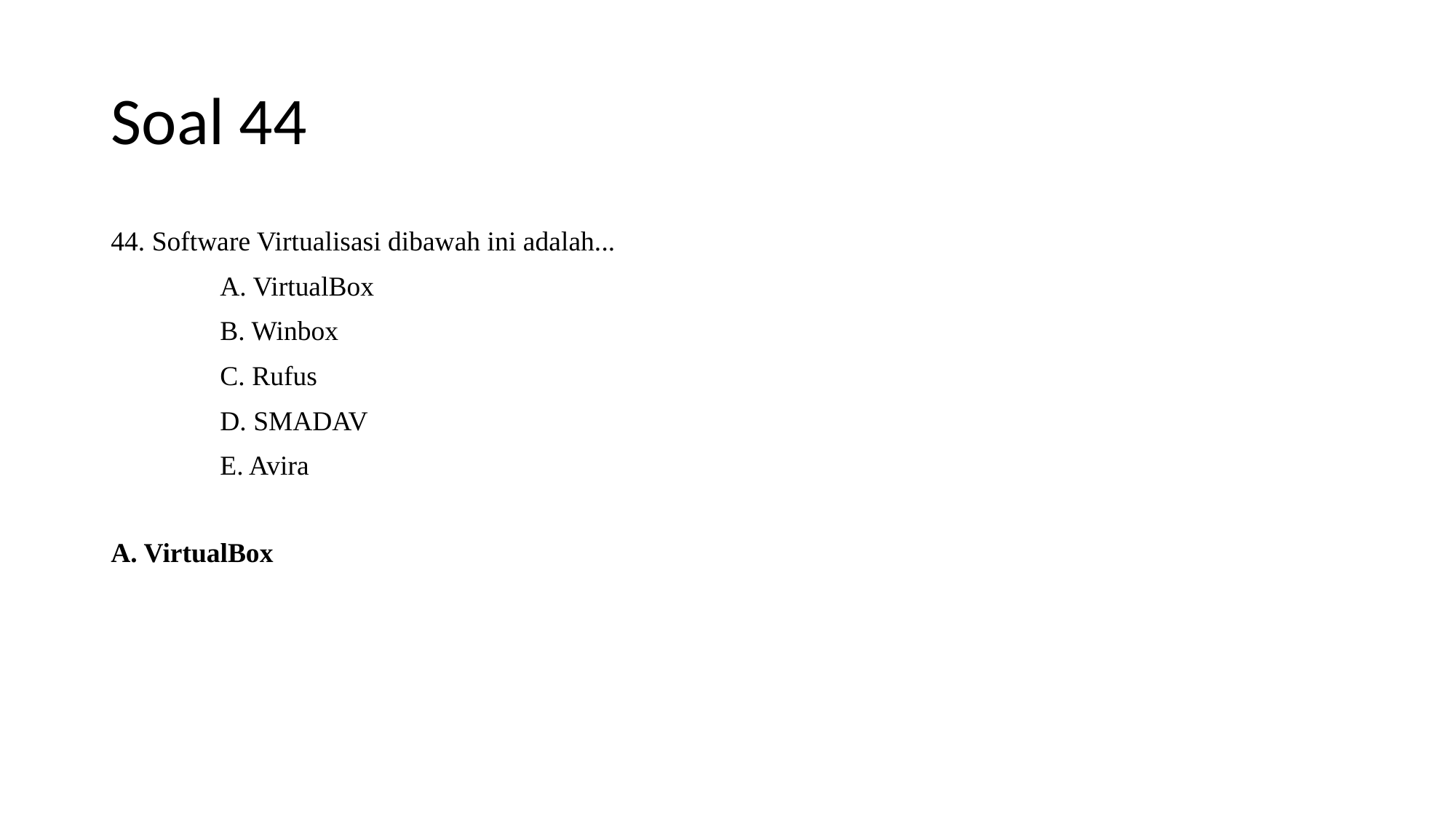

# Soal 44
44. Software Virtualisasi dibawah ini adalah...
	A. VirtualBox
	B. Winbox
	C. Rufus
	D. SMADAV
	E. Avira
A. VirtualBox